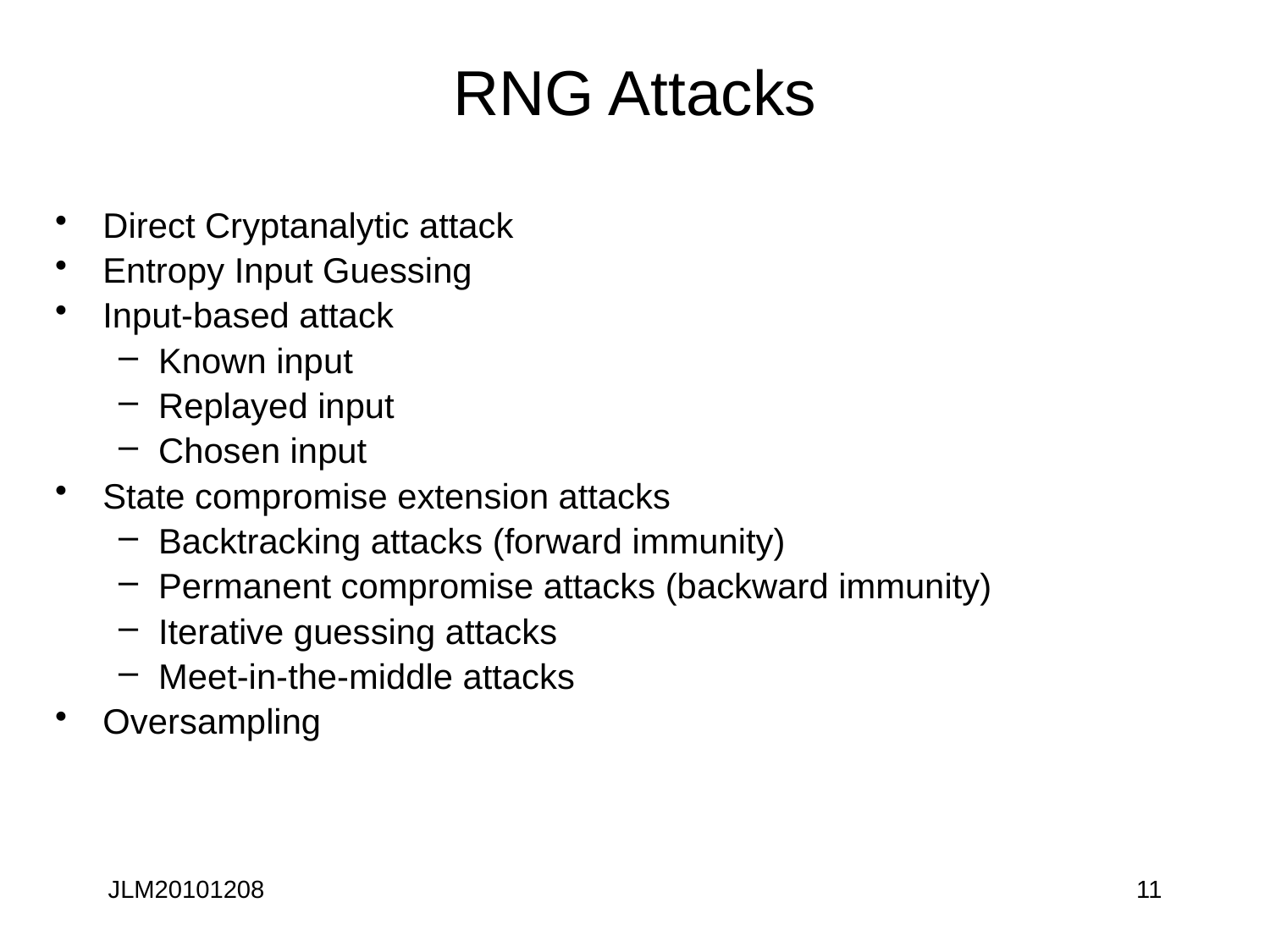

# RNG Attacks
Direct Cryptanalytic attack
Entropy Input Guessing
Input-based attack
Known input
Replayed input
Chosen input
State compromise extension attacks
Backtracking attacks (forward immunity)
Permanent compromise attacks (backward immunity)
Iterative guessing attacks
Meet-in-the-middle attacks
Oversampling
JLM20101208
11